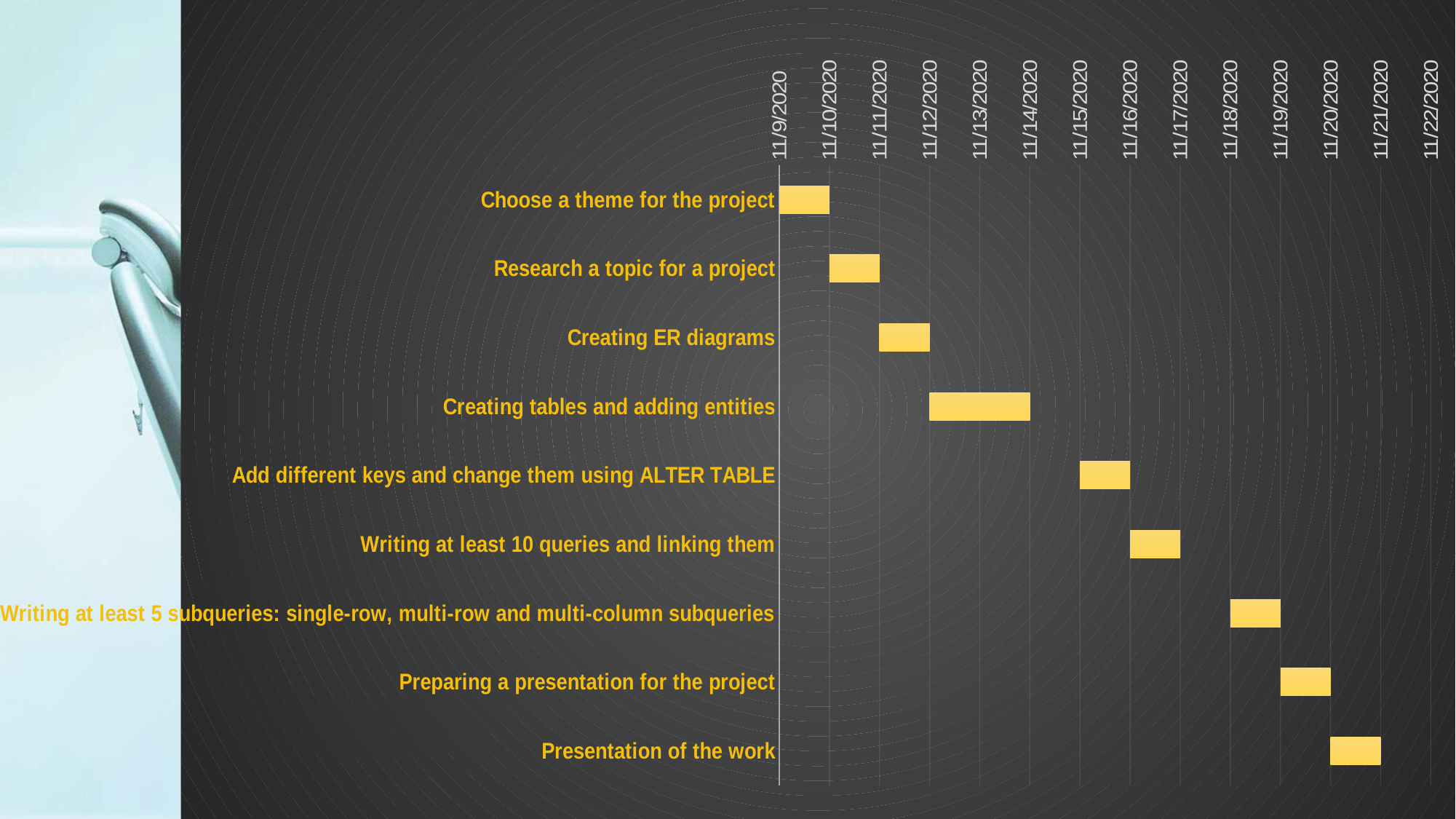

### Chart

| Category | start date | duration in days |
|---|---|---|
| Сhoose a theme for the project | 44144.0 | 1.0 |
| Research a topic for a project | 44145.0 | 1.0 |
| Creating ER diagrams | 44146.0 | 1.0 |
| Creating tables and adding entities | 44147.0 | 2.0 |
| Add different keys and change them using ALTER TABLE | 44150.0 | 1.0 |
| Writing at least 10 queries and linking them | 44151.0 | 1.0 |
| Writing at least 5 subqueries: single-row, multi-row and multi-column subqueries | 44153.0 | 1.0 |
| Preparing a presentation for the project | 44154.0 | 1.0 |
| Presentation of the work | 44155.0 | 1.0 |